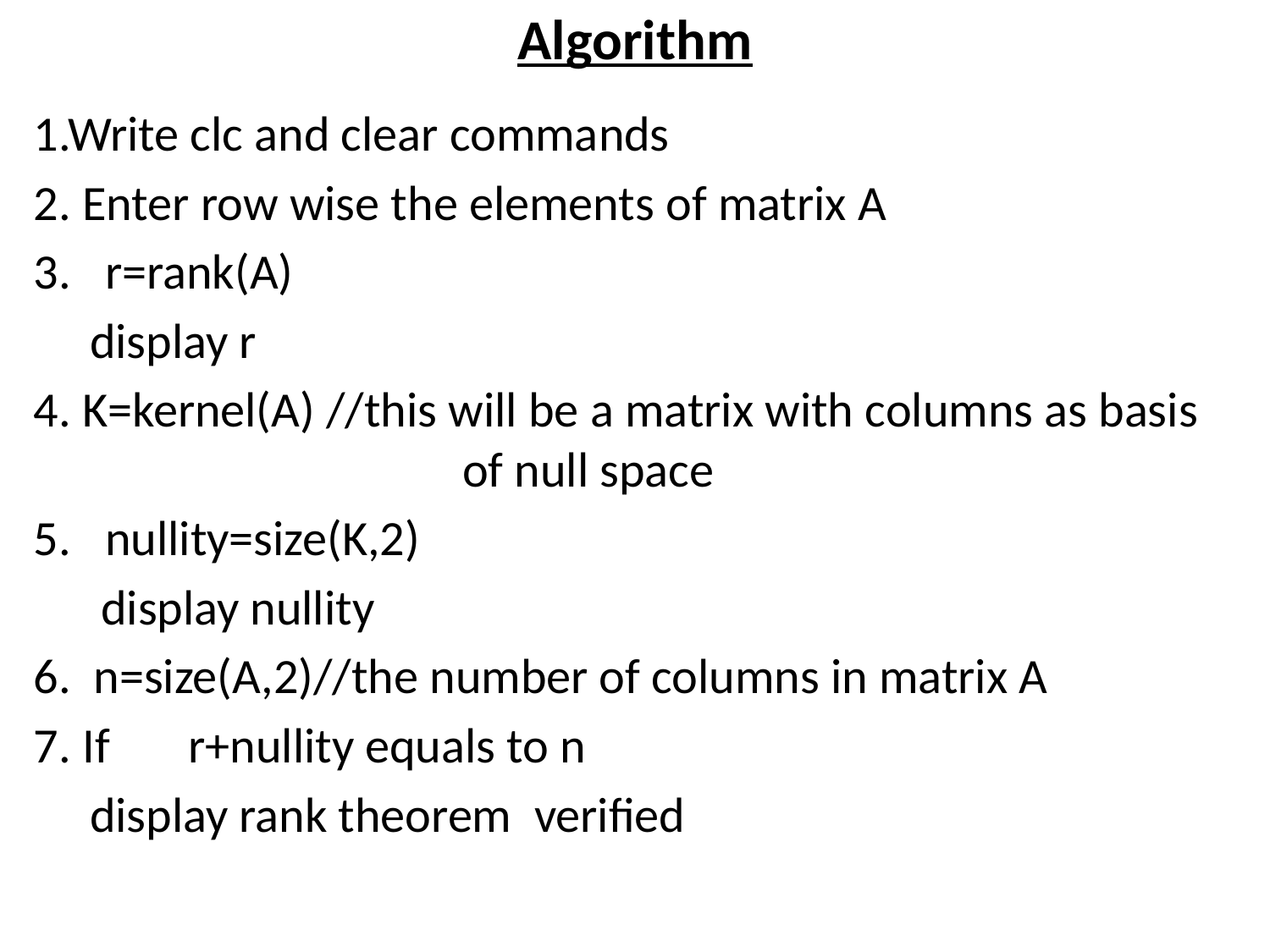

# Algorithm
1.Write clc and clear commands
2. Enter row wise the elements of matrix A
r=rank(A)
     display r
4. K=kernel(A) //this will be a matrix with columns as basis   			of null space
nullity=size(K,2)
      display nullity
6.  n=size(A,2)//the number of columns in matrix A
7. If       r+nullity equals to n
     display rank theorem  verified